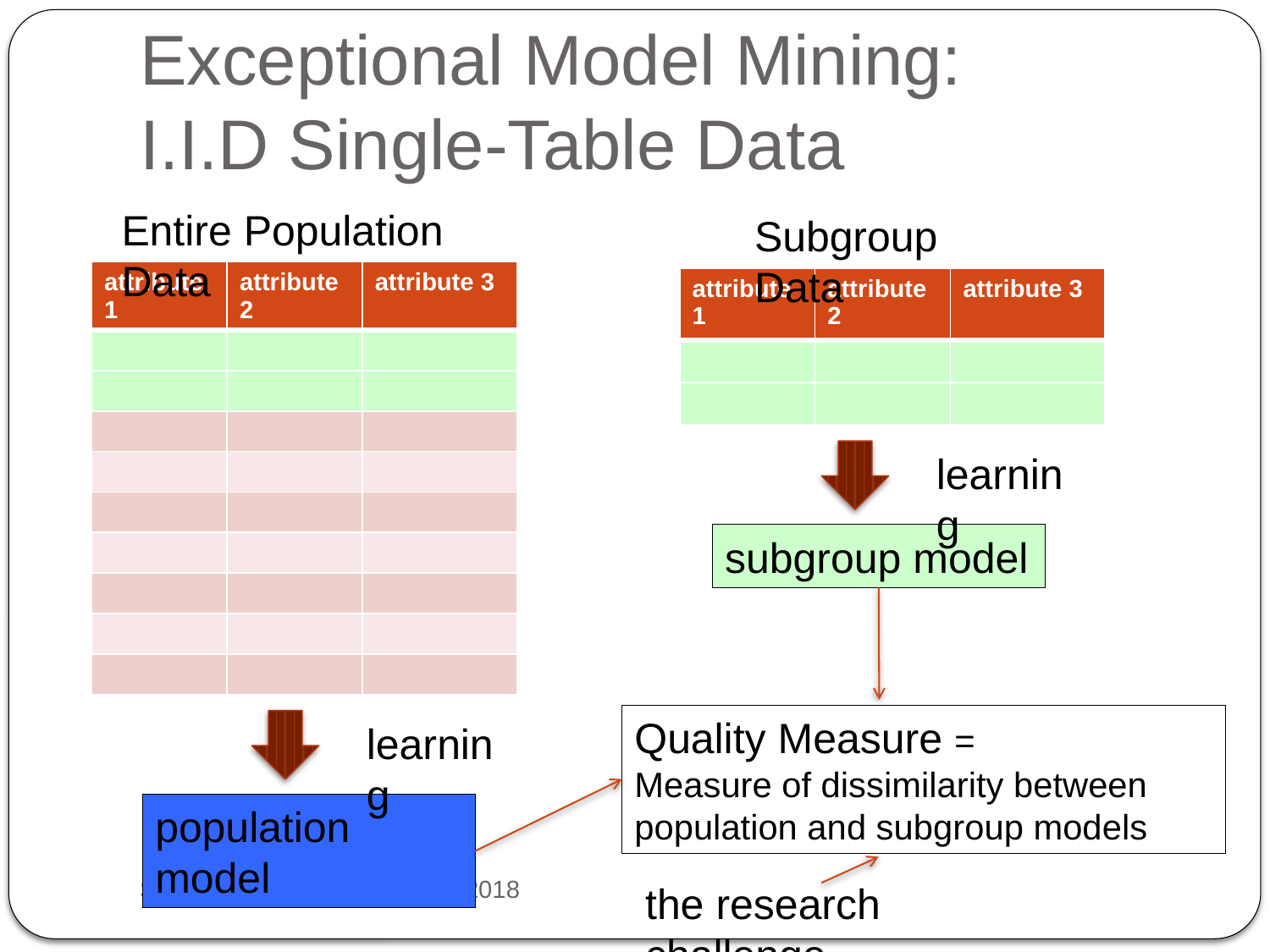

# Exceptional Model Mining: I.I.D Single-Table Data
Entire Population Data
Subgroup Data
| attribute 1 | attribute 2 | attribute 3 |
| --- | --- | --- |
|  |  |  |
|  |  |  |
|  |  |  |
|  |  |  |
|  |  |  |
|  |  |  |
|  |  |  |
|  |  |  |
|  |  |  |
| attribute 1 | attribute 2 | attribute 3 |
| --- | --- | --- |
|  |  |  |
|  |  |  |

learning
subgroup model
Quality Measure =
Measure of dissimilarity between population and subgroup models

learning
population model
Spotlight Presentation StarAI 2018
the research challenge